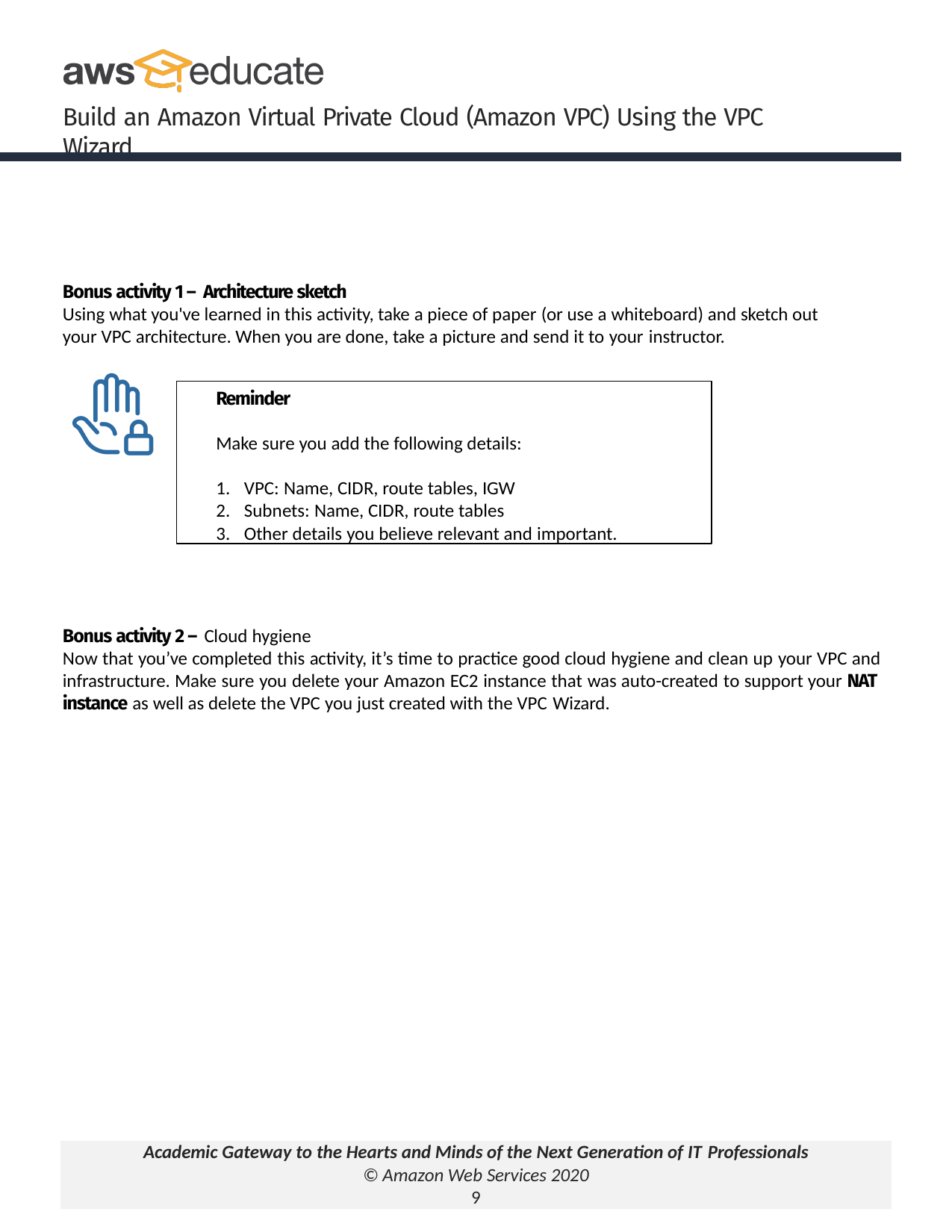

Build an Amazon Virtual Private Cloud (Amazon VPC) Using the VPC Wizard

Bonus activity 1 – Architecture sketch
Using what you've learned in this activity, take a piece of paper (or use a whiteboard) and sketch out your VPC architecture. When you are done, take a picture and send it to your instructor.

Reminder

Make sure you add the following details:

VPC: Name, CIDR, route tables, IGW
Subnets: Name, CIDR, route tables
Other details you believe relevant and important.
Bonus activity 2 – Cloud hygiene
Now that you’ve completed this activity, it’s time to practice good cloud hygiene and clean up your VPC and infrastructure. Make sure you delete your Amazon EC2 instance that was auto-created to support your NAT  instance as well as delete the VPC you just created with the VPC Wizard.
Academic Gateway to the Hearts and Minds of the Next Generation of IT Professionals
© Amazon Web Services 2020
9